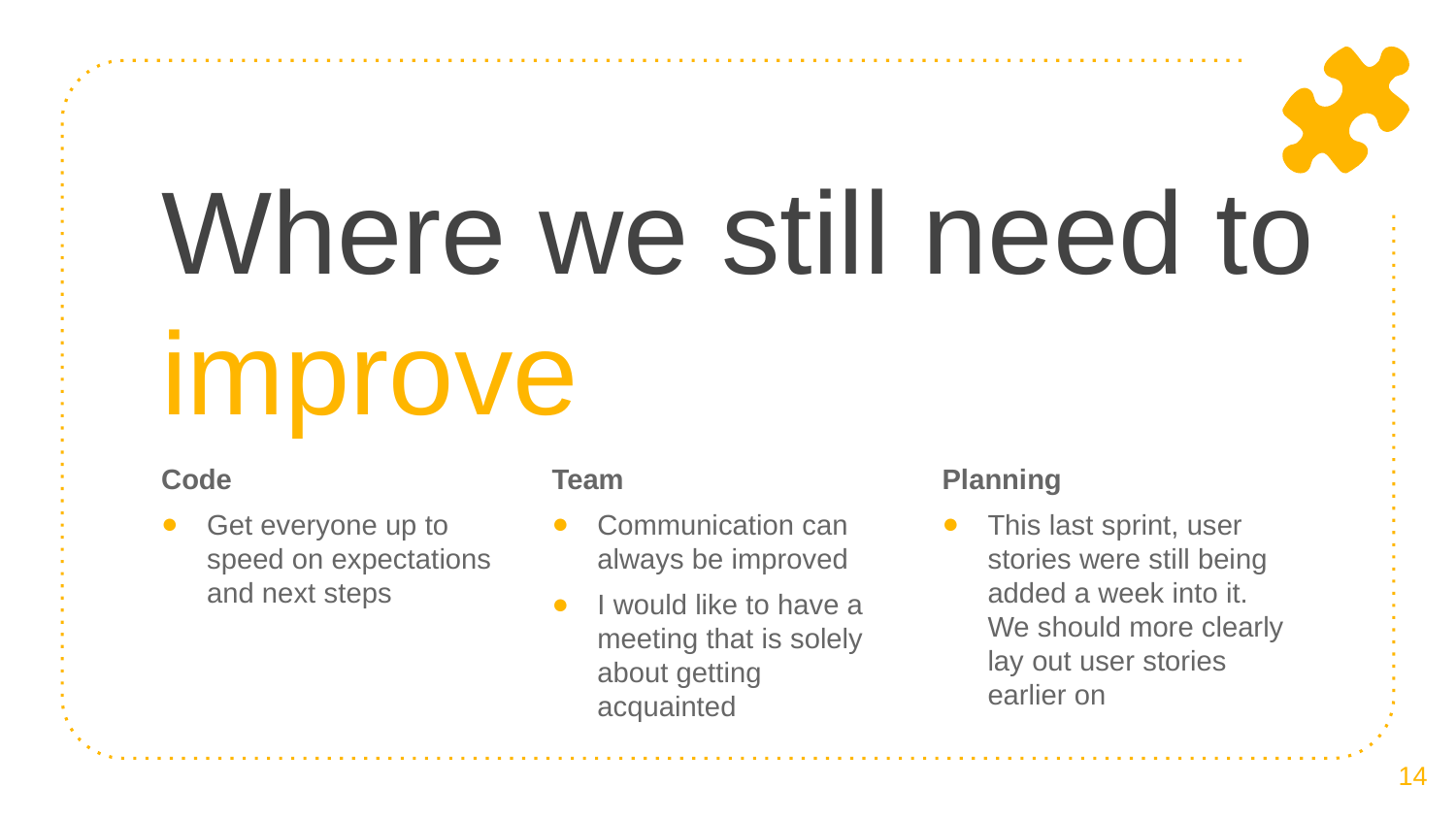

# Where we still need to improve
Code
Get everyone up to speed on expectations and next steps
Team
Communication can always be improved
I would like to have a meeting that is solely about getting acquainted
Planning
This last sprint, user stories were still being added a week into it. We should more clearly lay out user stories earlier on

14